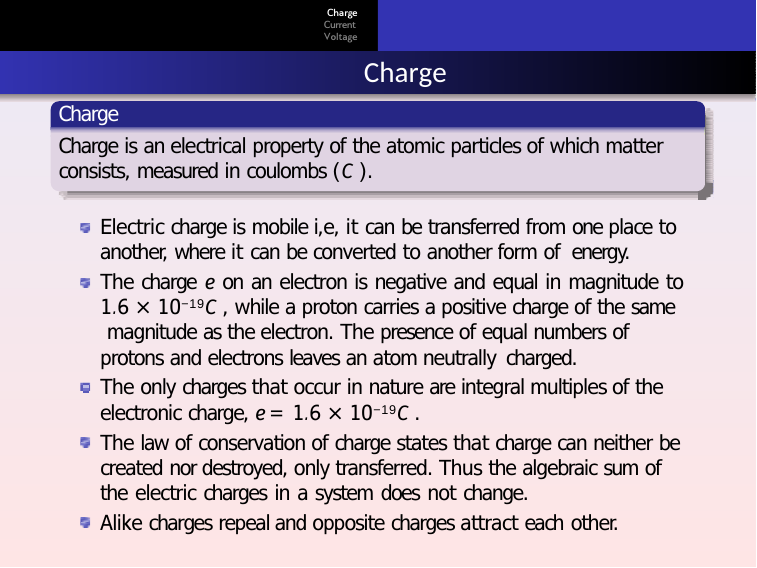

Charge  Current  Voltage
# Charge

Charge
Charge is an electrical property of the atomic particles of which matter  consists, measured in coulombs (C ).

Electric charge is mobile i,e, it can be transferred from one place to  another, where it can be converted to another form of energy.
The charge e on an electron is negative and equal in magnitude to
1.6 × 10−19C , while a proton carries a positive charge of the same  magnitude as the electron. The presence of equal numbers of  protons and electrons leaves an atom neutrally charged.
The only charges that occur in nature are integral multiples of the  electronic charge, e = 1.6 × 10−19C .
The law of conservation of charge states that charge can neither be  created nor destroyed, only transferred. Thus the algebraic sum of  the electric charges in a system does not change.
Alike charges repeal and opposite charges attract each other.